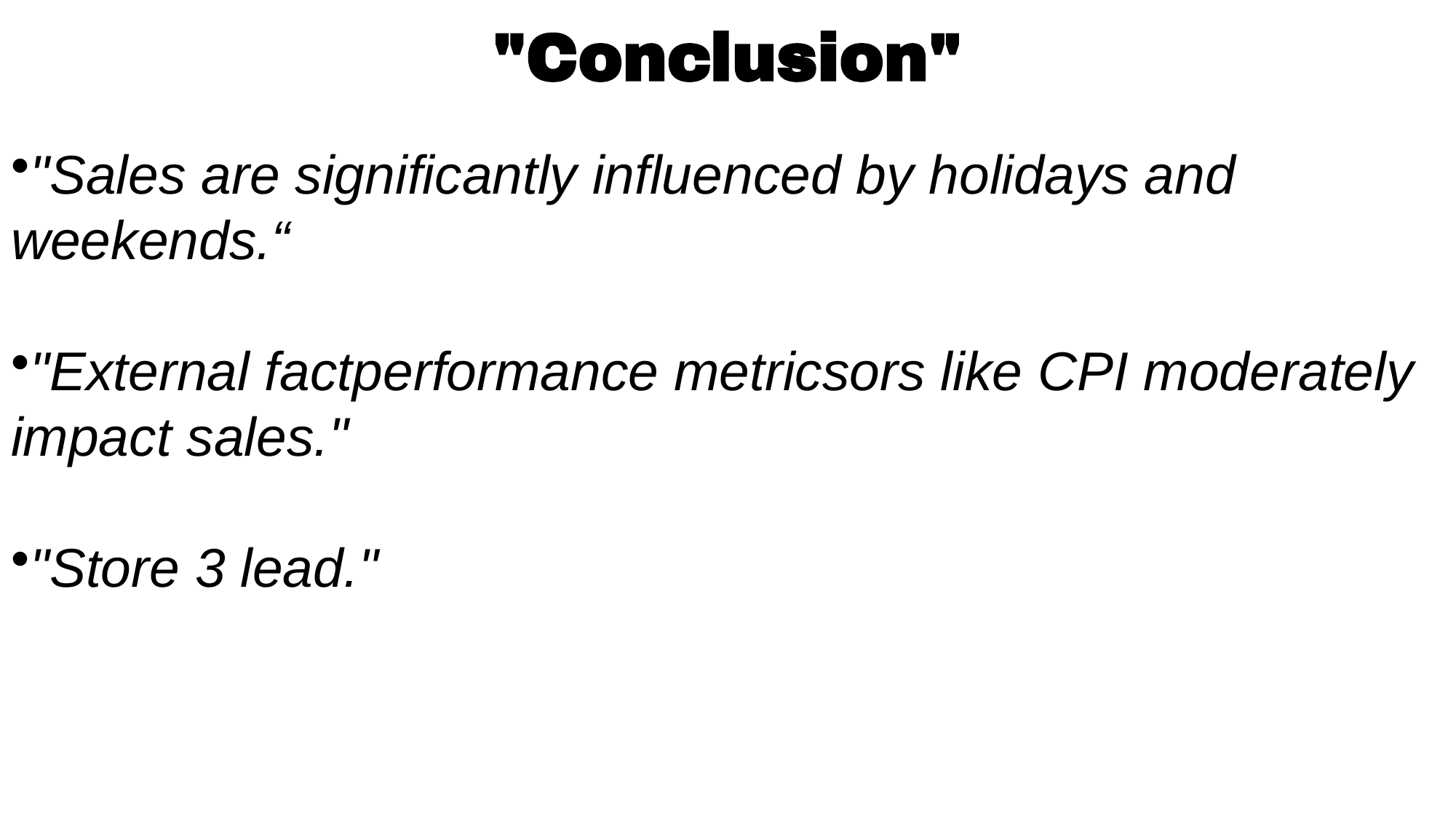

# "Conclusion"

"Sales are significantly influenced by holidays and weekends.“

"External factperformance metricsors like CPI moderately impact sales."

"Store 3 lead."